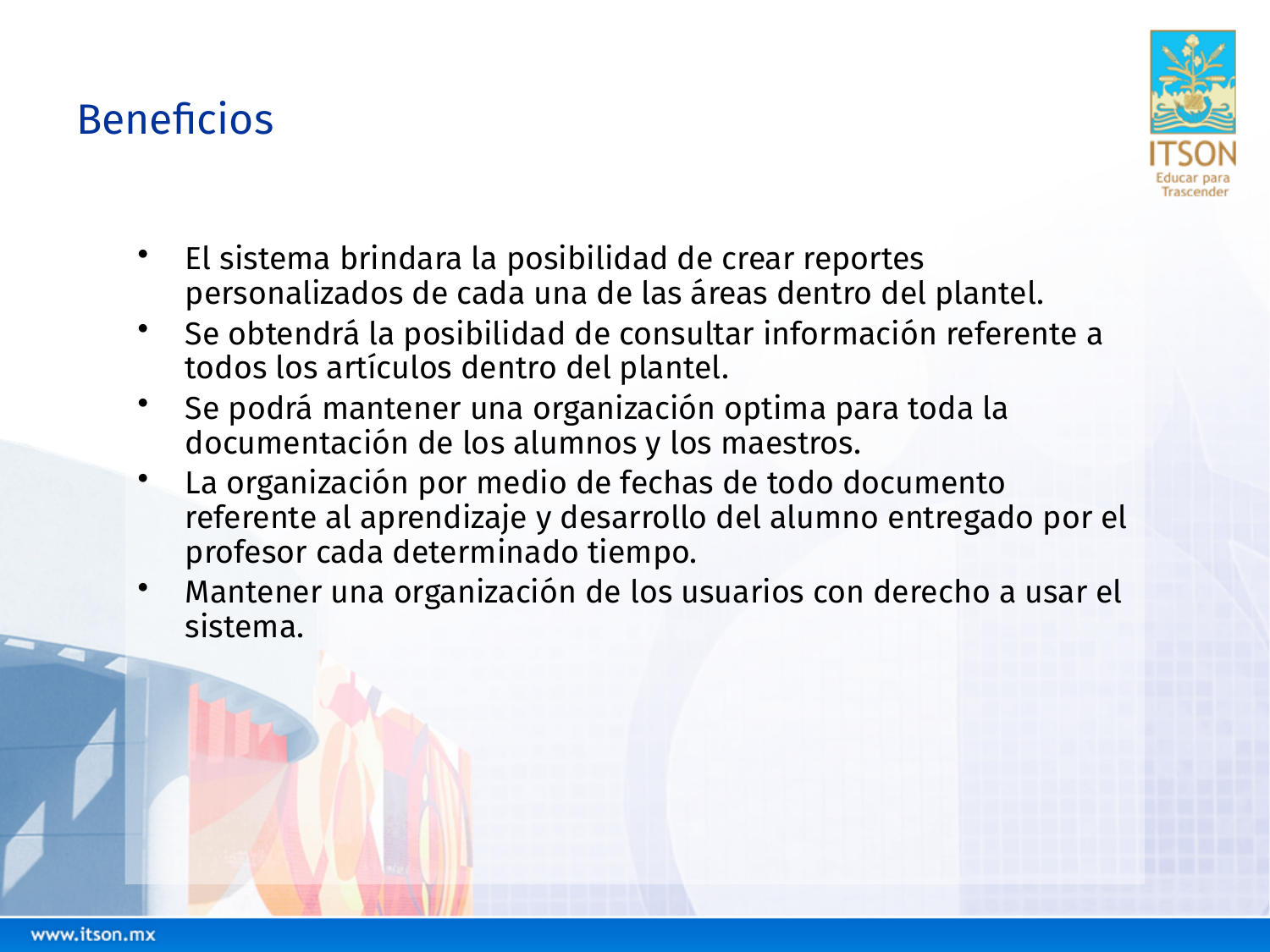

# Beneficios
El sistema brindara la posibilidad de crear reportes personalizados de cada una de las áreas dentro del plantel.
Se obtendrá la posibilidad de consultar información referente a todos los artículos dentro del plantel.
Se podrá mantener una organización optima para toda la documentación de los alumnos y los maestros.
La organización por medio de fechas de todo documento referente al aprendizaje y desarrollo del alumno entregado por el profesor cada determinado tiempo.
Mantener una organización de los usuarios con derecho a usar el sistema.